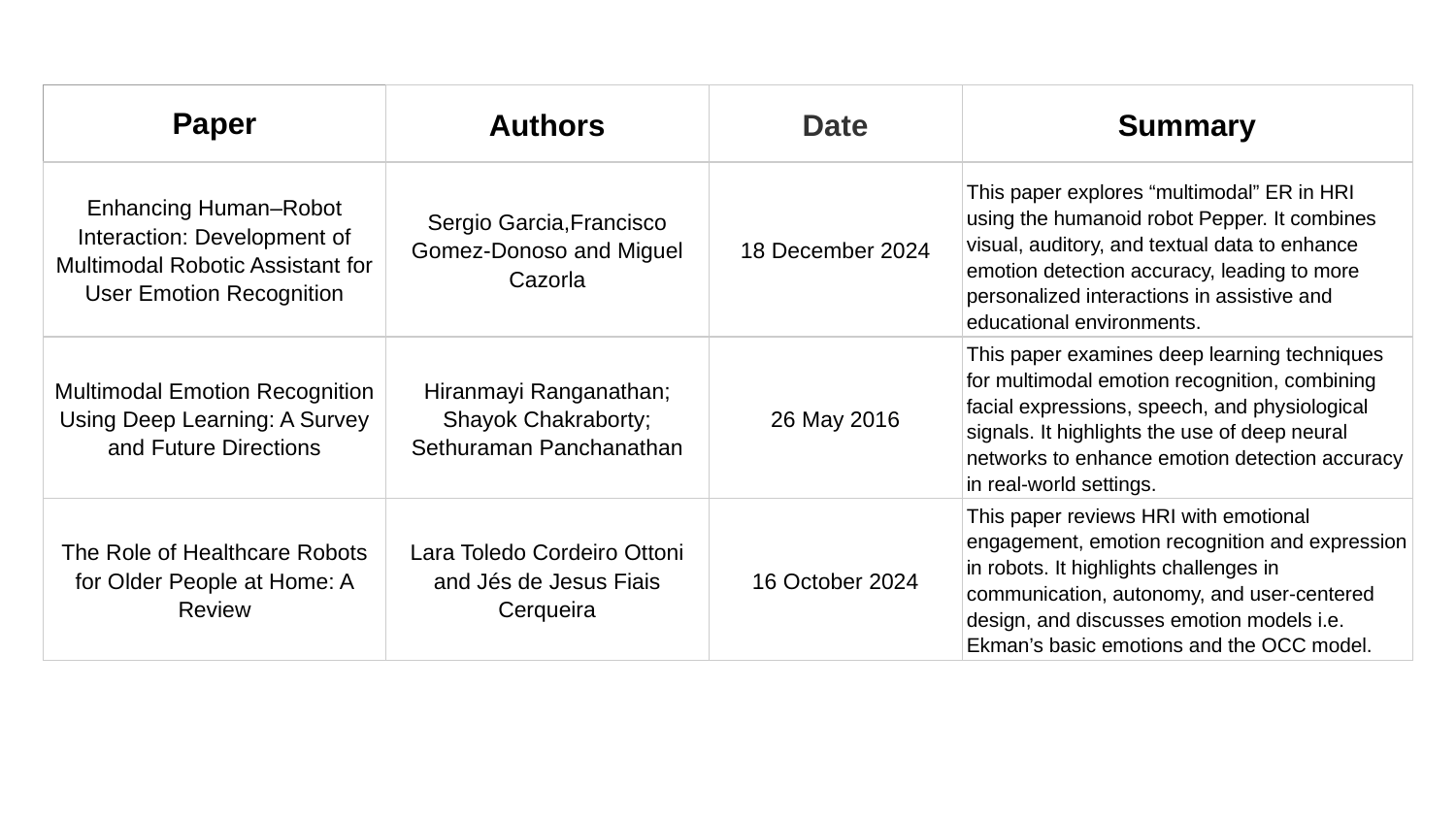

| Paper | Authors | Date | Summary |
| --- | --- | --- | --- |
| Enhancing Human–Robot Interaction: Development of Multimodal Robotic Assistant for User Emotion Recognition | Sergio Garcia,Francisco Gomez-Donoso and Miguel Cazorla | 18 December 2024 | This paper explores “multimodal” ER in HRI using the humanoid robot Pepper. It combines visual, auditory, and textual data to enhance emotion detection accuracy, leading to more personalized interactions in assistive and educational environments. |
| Multimodal Emotion Recognition Using Deep Learning: A Survey and Future Directions | Hiranmayi Ranganathan; Shayok Chakraborty; Sethuraman Panchanathan | 26 May 2016 | This paper examines deep learning techniques for multimodal emotion recognition, combining facial expressions, speech, and physiological signals. It highlights the use of deep neural networks to enhance emotion detection accuracy in real-world settings. |
| The Role of Healthcare Robots for Older People at Home: A Review | Lara Toledo Cordeiro Ottoni and Jés de Jesus Fiais Cerqueira | 16 October 2024 | This paper reviews HRI with emotional engagement, emotion recognition and expression in robots. It highlights challenges in communication, autonomy, and user-centered design, and discusses emotion models i.e. Ekman’s basic emotions and the OCC model. |